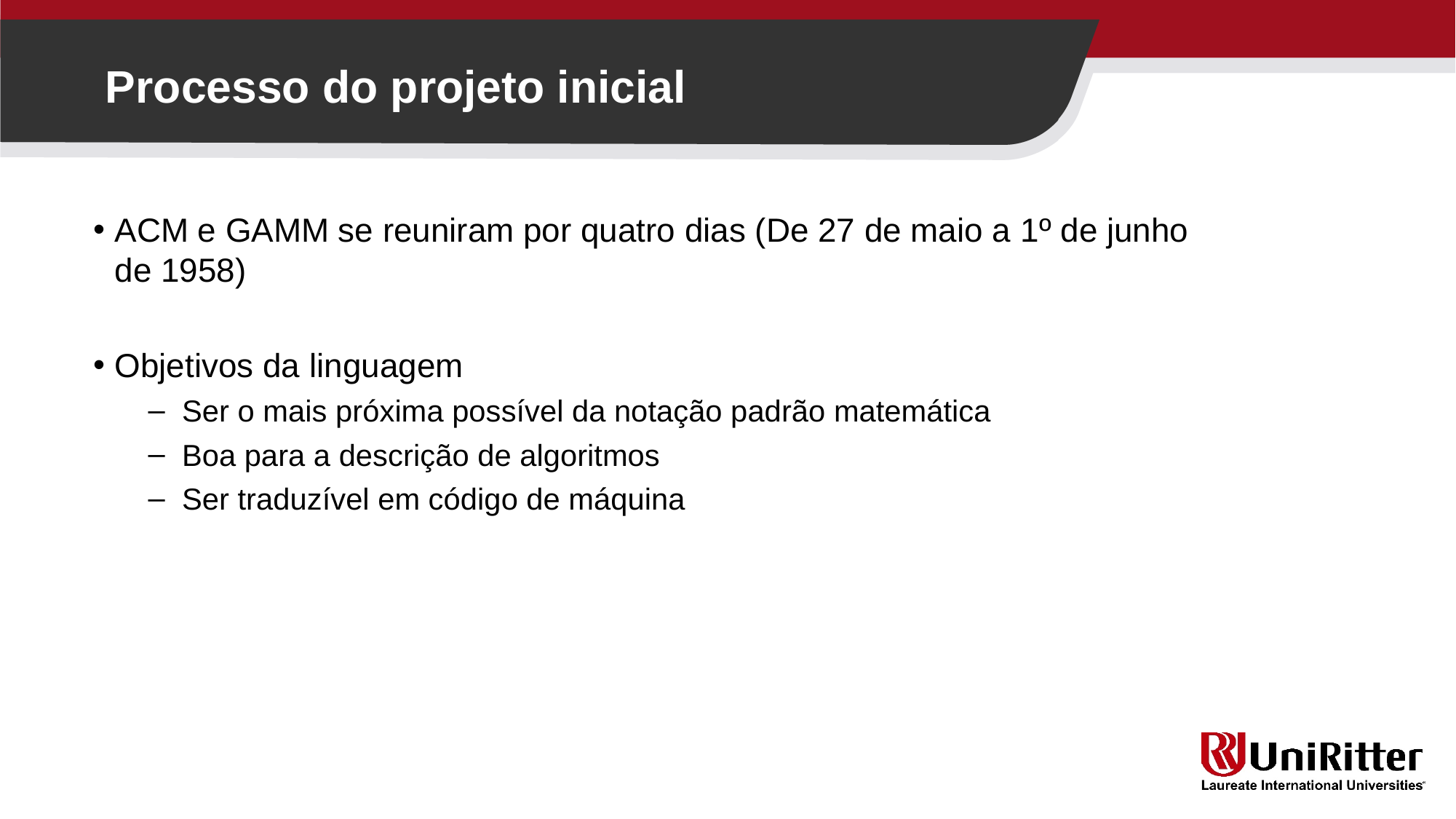

Processo do projeto inicial
ACM e GAMM se reuniram por quatro dias (De 27 de maio a 1º de junho de 1958)

Objetivos da linguagem
Ser o mais próxima possível da notação padrão matemática
Boa para a descrição de algoritmos
Ser traduzível em código de máquina